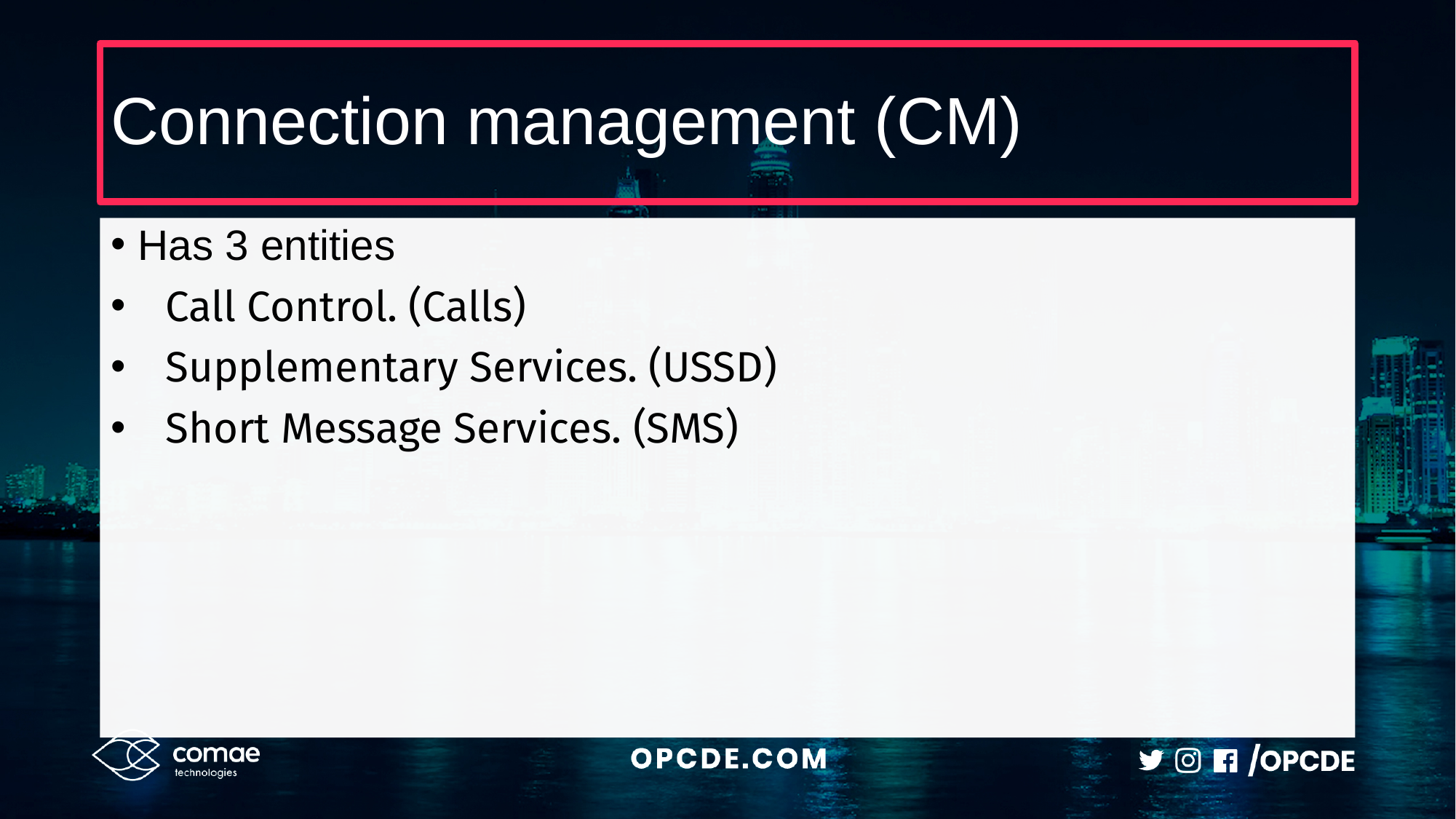

# Connection management (CM)
Has 3 entities
Call Control. (Calls)
Supplementary Services. (USSD)
Short Message Services. (SMS)